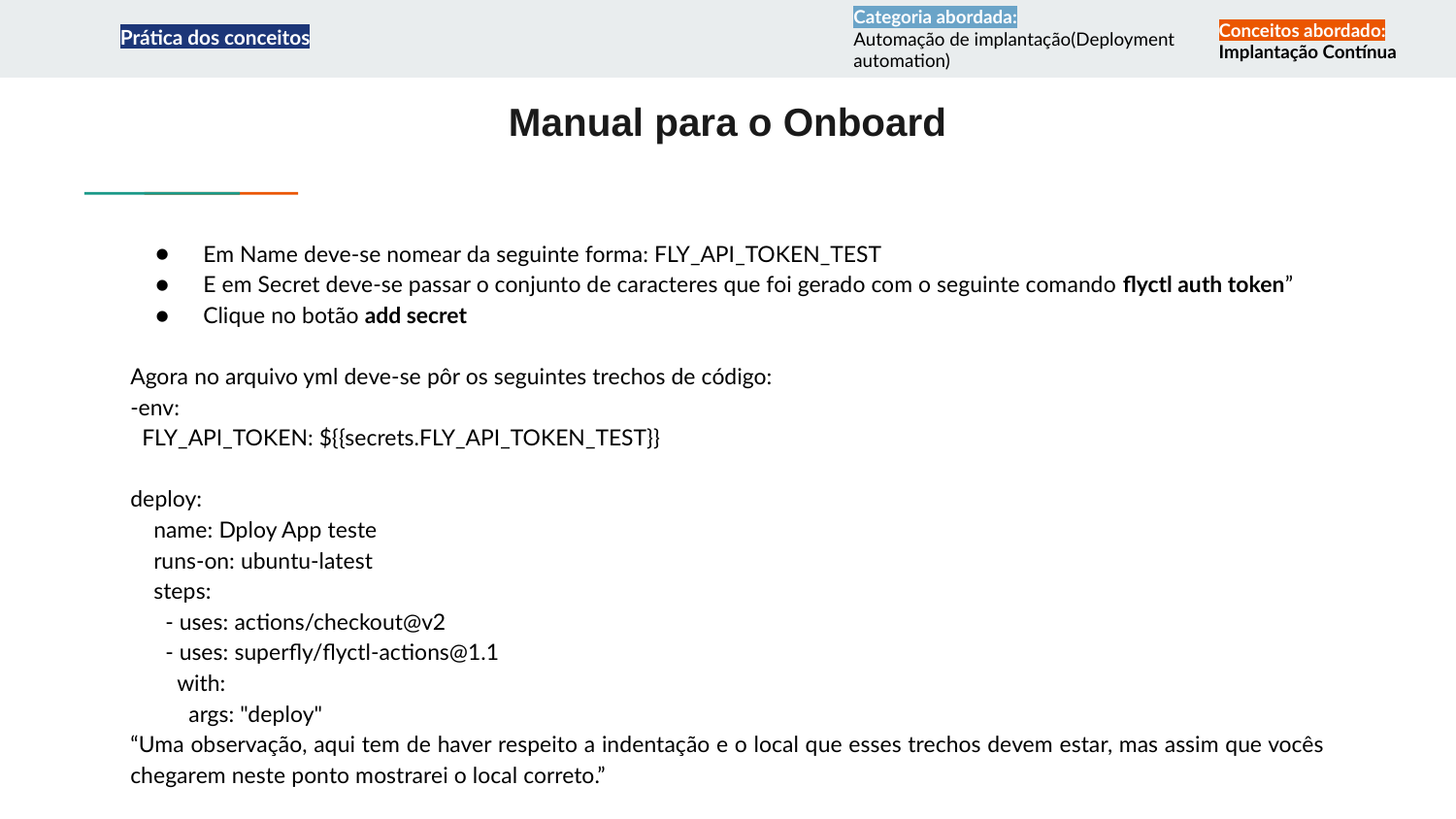

Categoria abordada:
Automação de implantação(Deployment automation)
Conceitos abordado:
Implantação Contínua
Prática dos conceitos
# Manual para o Onboard

Em Name deve-se nomear da seguinte forma: FLY_API_TOKEN_TEST
E em Secret deve-se passar o conjunto de caracteres que foi gerado com o seguinte comando flyctl auth token”
Clique no botão add secret

Agora no arquivo yml deve-se pôr os seguintes trechos de código:
-env:
  FLY_API_TOKEN: ${{secrets.FLY_API_TOKEN_TEST}}

deploy:
    name: Dploy App teste
    runs-on: ubuntu-latest
    steps:
      - uses: actions/checkout@v2
      - uses: superfly/flyctl-actions@1.1
        with:
          args: "deploy"
“Uma observação, aqui tem de haver respeito a indentação e o local que esses trechos devem estar, mas assim que vocês chegarem neste ponto mostrarei o local correto.”